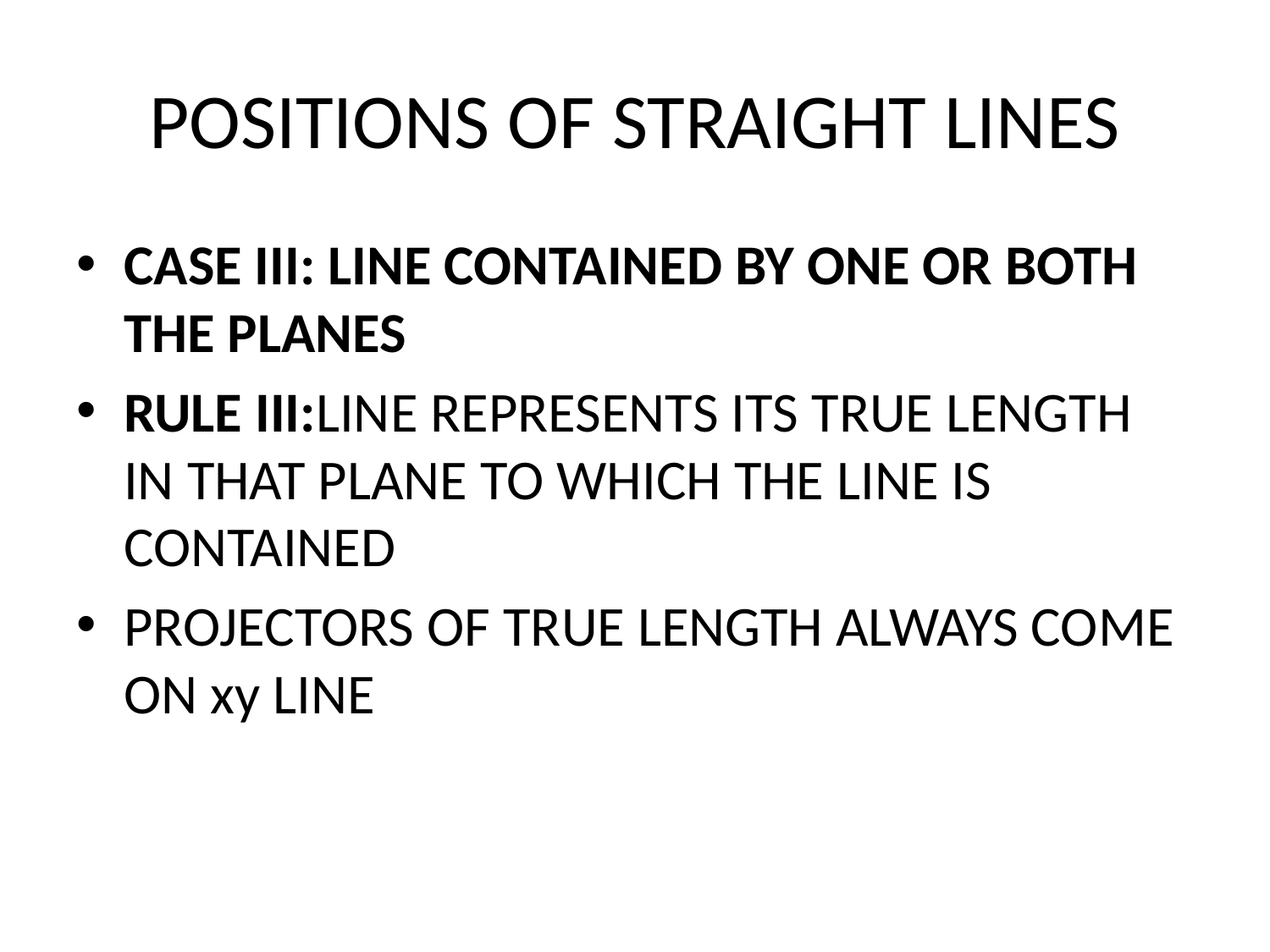

# POSITIONS OF STRAIGHT LINES
CASE III: LINE CONTAINED BY ONE OR BOTH THE PLANES
RULE III:LINE REPRESENTS ITS TRUE LENGTH IN THAT PLANE TO WHICH THE LINE IS CONTAINED
PROJECTORS OF TRUE LENGTH ALWAYS COME ON xy LINE